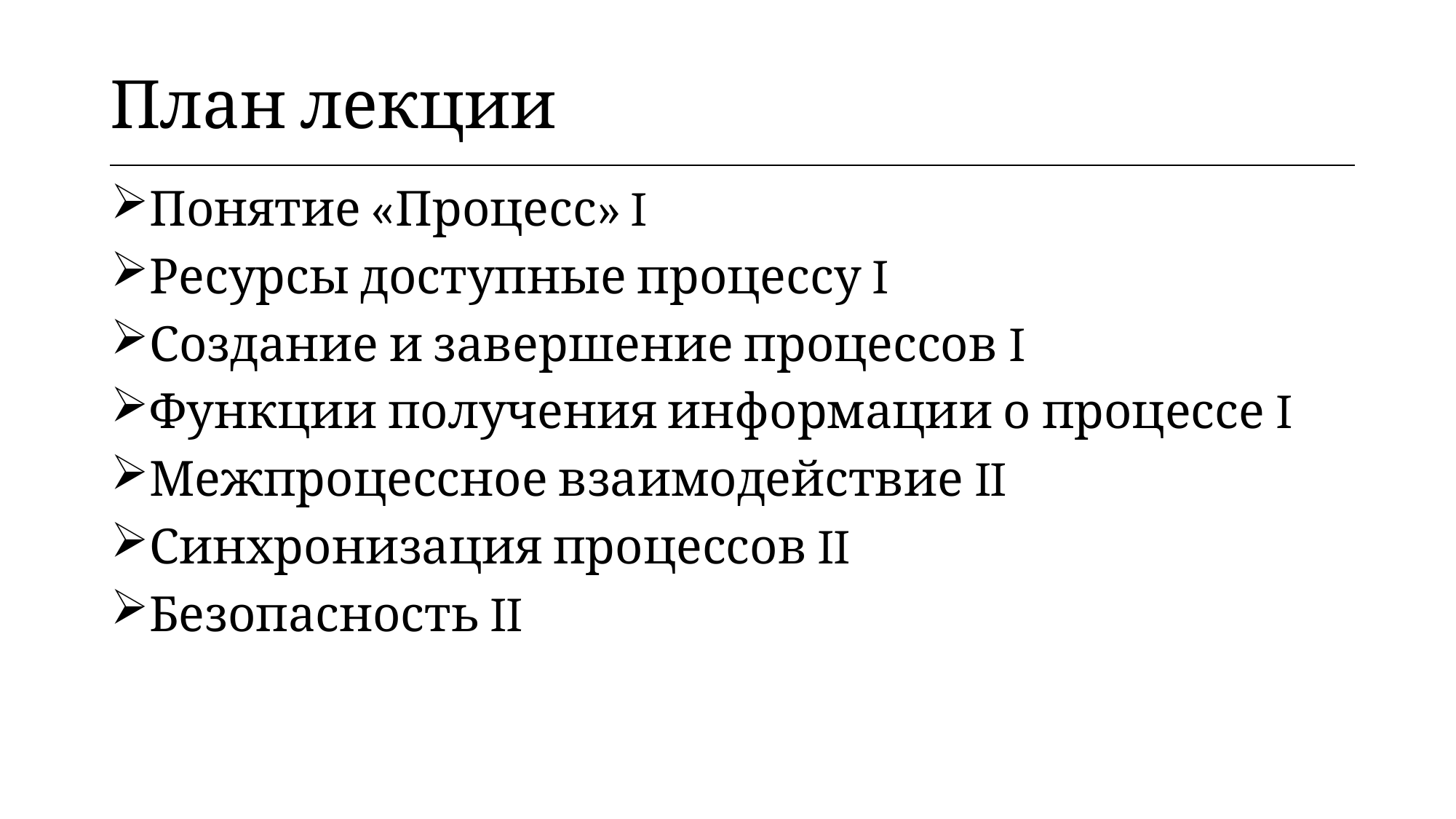

| План лекции |
| --- |
Понятие «Процесс» I
Ресурсы доступные процессу I
Создание и завершение процессов I
Функции получения информации о процессе I
Межпроцессное взаимодействие II
Синхронизация процессов II
Безопасность II